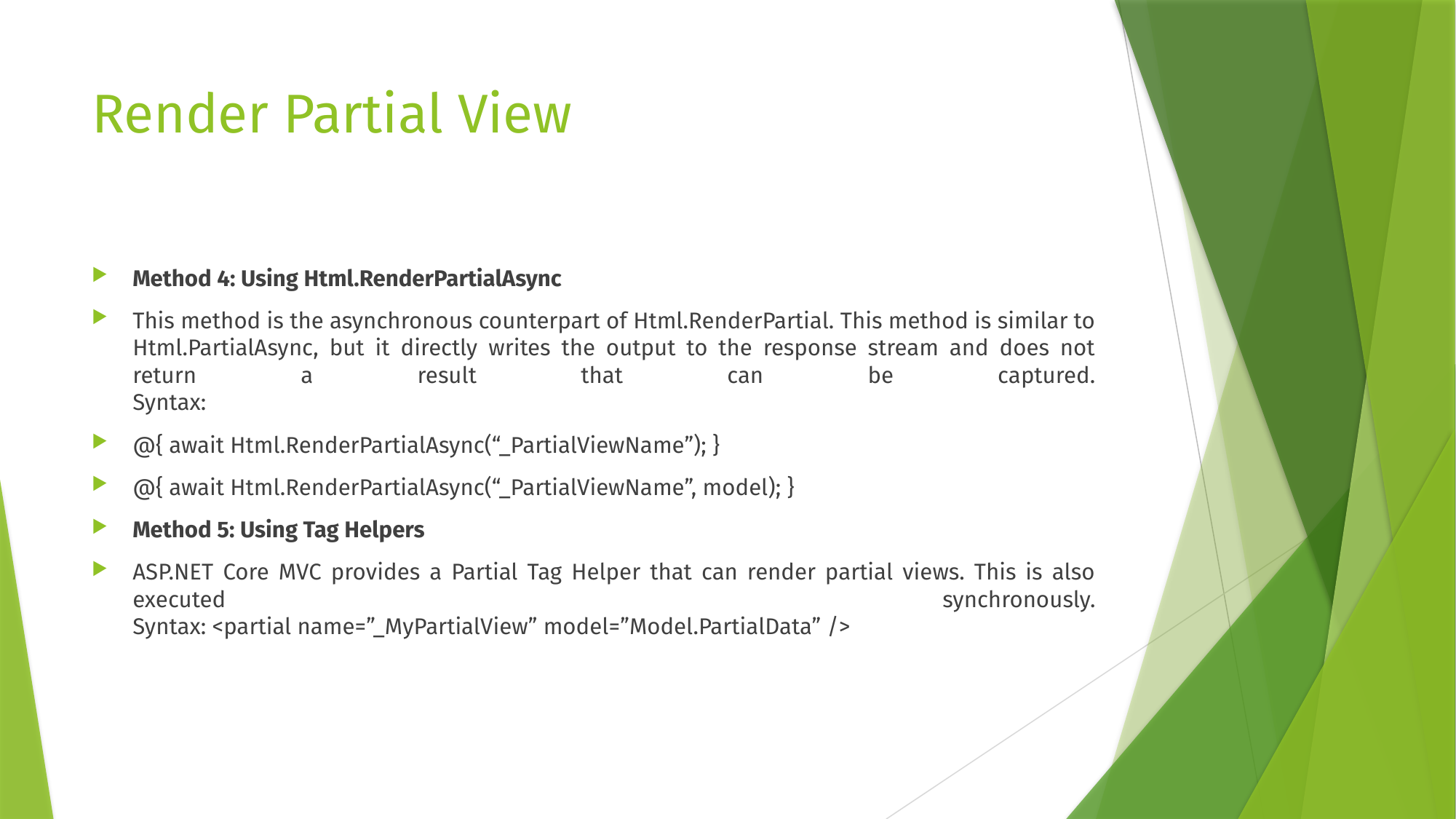

# Render Partial View
Method 4: Using Html.RenderPartialAsync
This method is the asynchronous counterpart of Html.RenderPartial. This method is similar to Html.PartialAsync, but it directly writes the output to the response stream and does not return a result that can be captured.
Syntax:
@{ await Html.RenderPartialAsync(“_PartialViewName”); }
@{ await Html.RenderPartialAsync(“_PartialViewName”, model); }
Method 5: Using Tag Helpers
ASP.NET Core MVC provides a Partial Tag Helper that can render partial views. This is also executed synchronously.
Syntax: <partial name=”_MyPartialView” model=”Model.PartialData” />